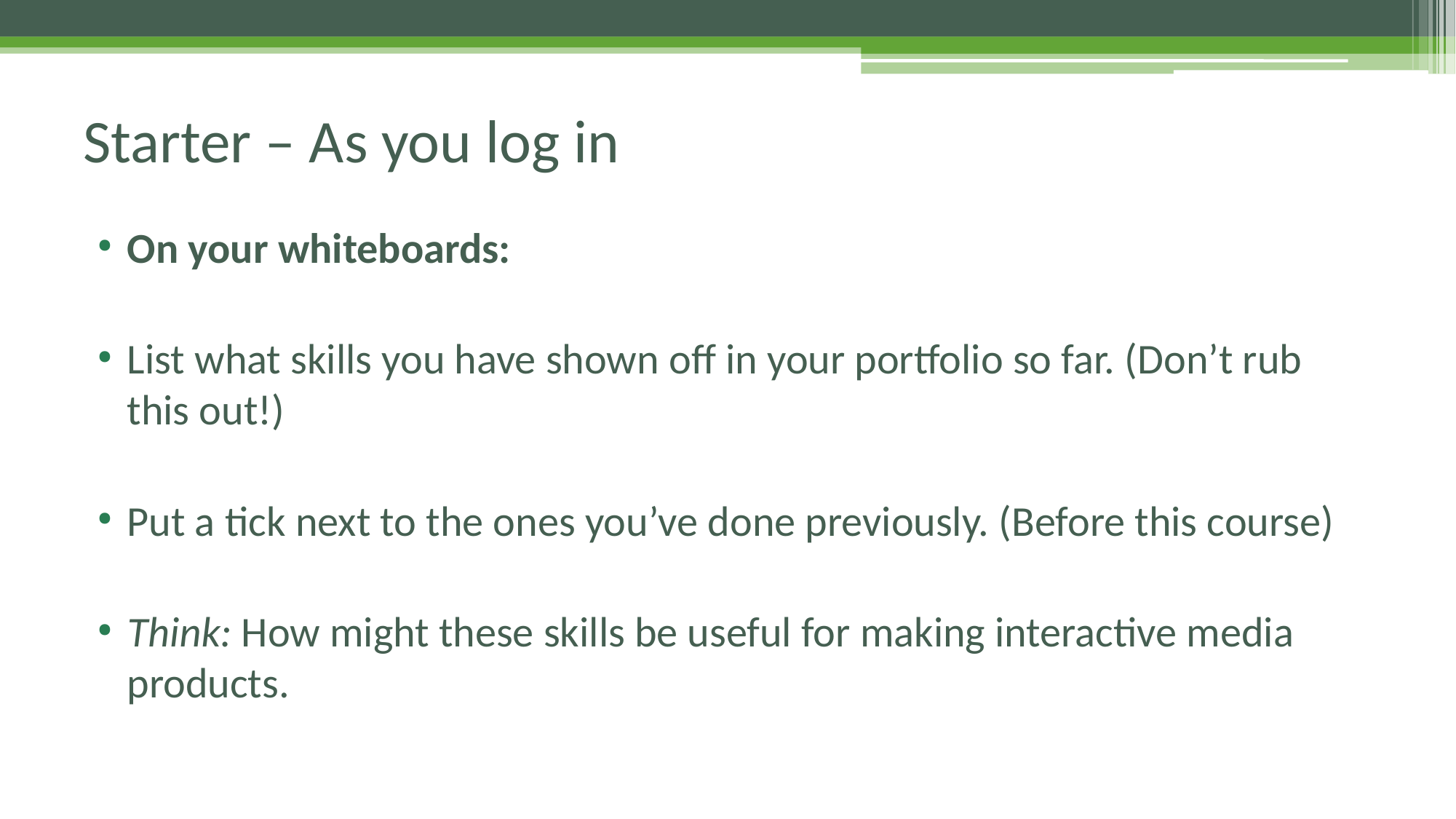

# Starter – As you log in
On your whiteboards:

List what skills you have shown off in your portfolio so far. (Don’t rub this out!)

Put a tick next to the ones you’ve done previously. (Before this course)

Think: How might these skills be useful for making interactive media products.